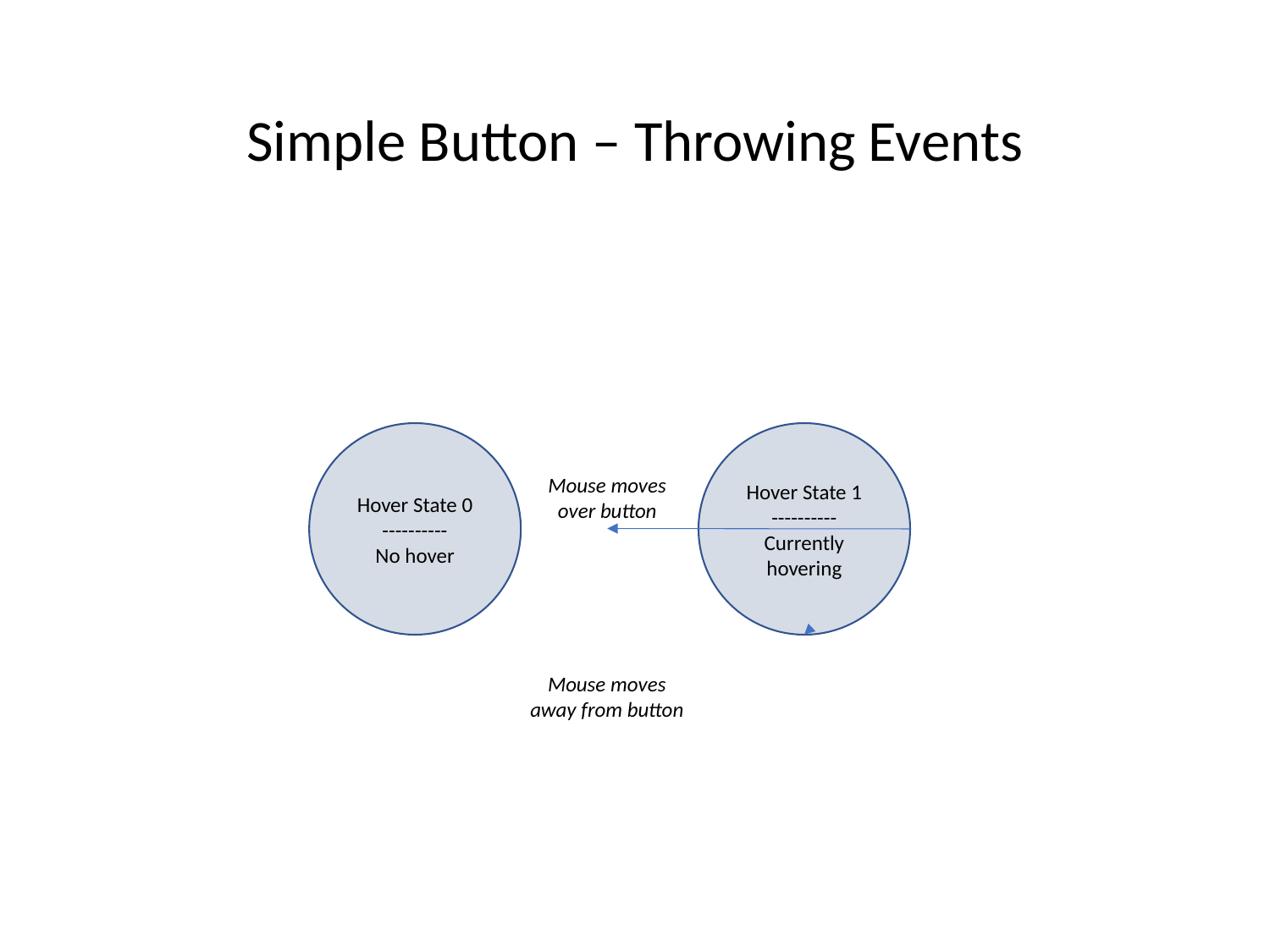

# Simple Button – Throwing Events
Hover State 0
----------
No hover
Hover State 1
----------
Currently hovering
Mouse moves over button
Mouse moves away from button